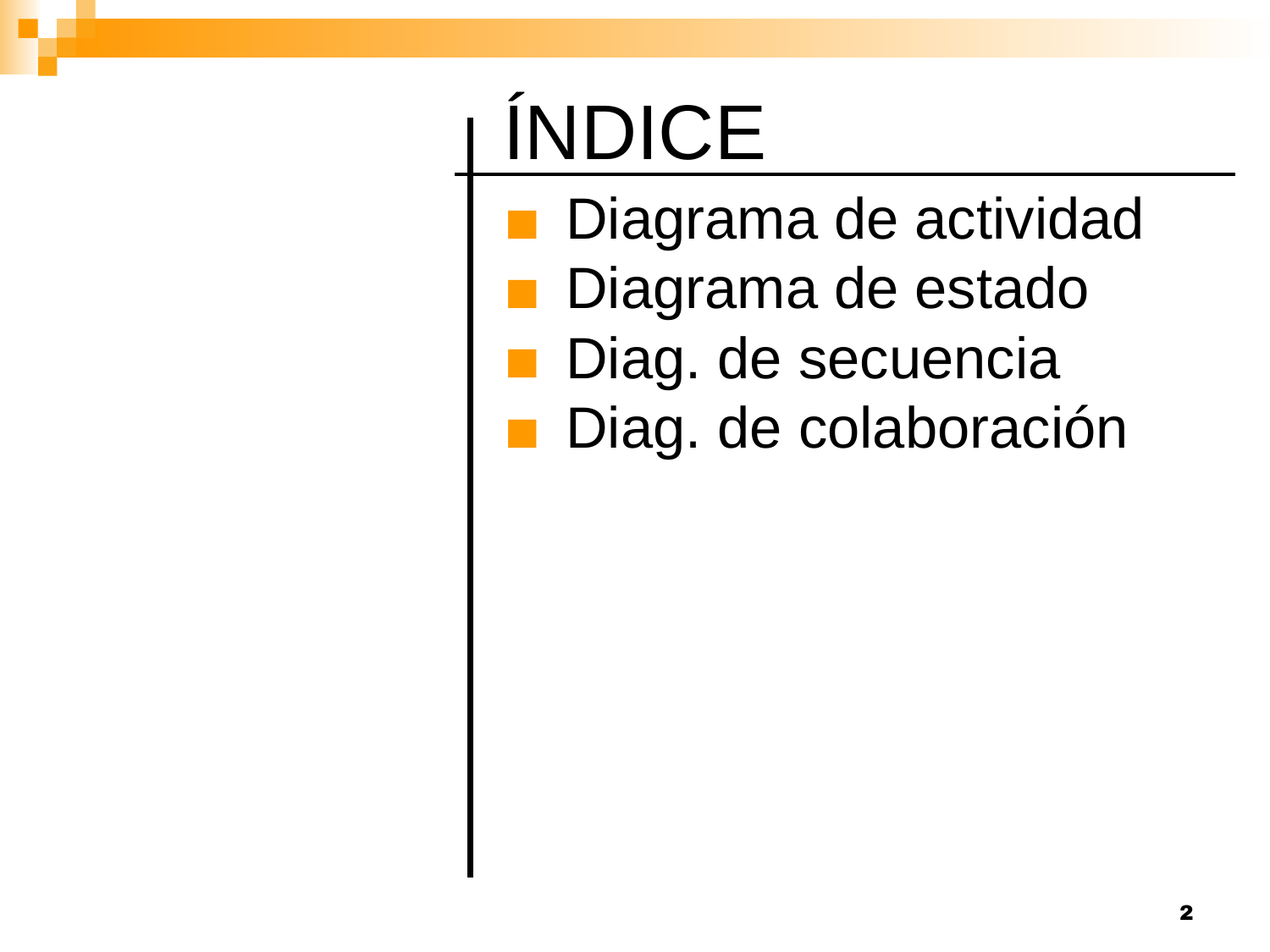

# ÍNDICE
Diagrama de actividad
Diagrama de estado
Diag. de secuencia
Diag. de colaboración
2